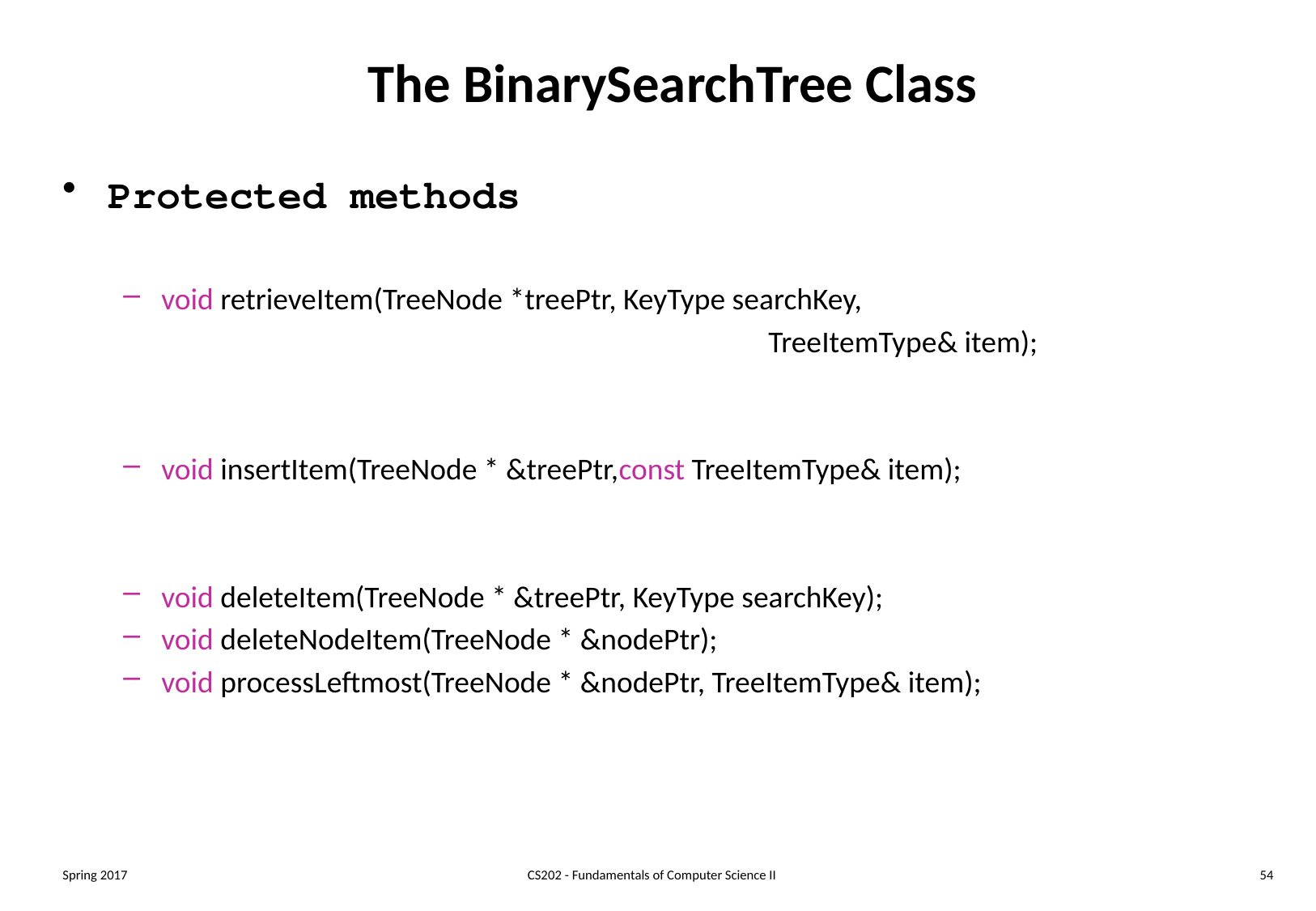

# The BinarySearchTree Class
Protected methods

void retrieveItem(TreeNode *treePtr, KeyType searchKey,
						TreeItemType& item);

void insertItem(TreeNode * &treePtr,const TreeItemType& item);

void deleteItem(TreeNode * &treePtr, KeyType searchKey);
void deleteNodeItem(TreeNode * &nodePtr);
void processLeftmost(TreeNode * &nodePtr, TreeItemType& item);
Spring 2017
CS202 - Fundamentals of Computer Science II
54